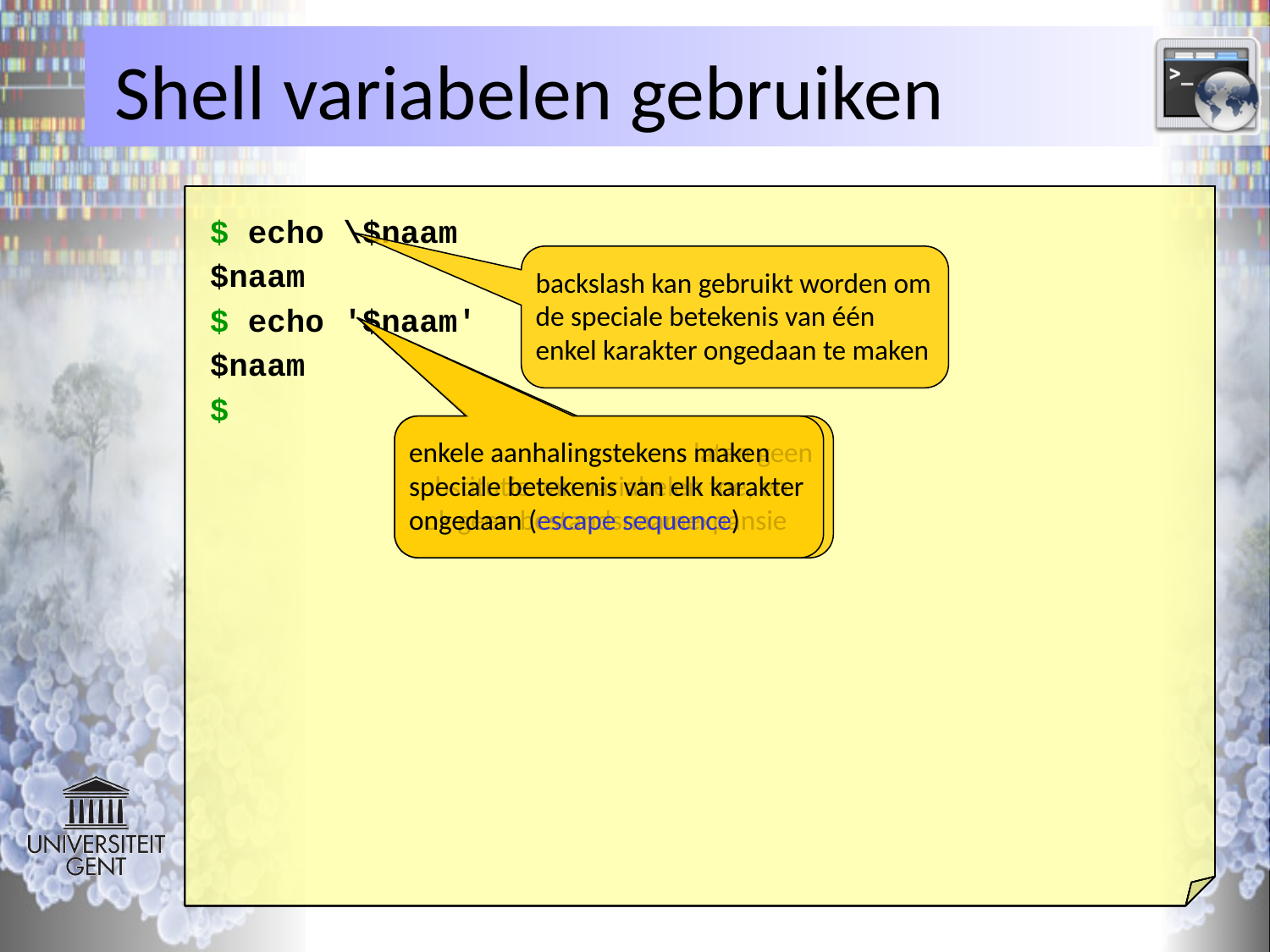

# Shell variabelen gebruiken
$ echo \$naam

$naam
$

  echo '$naam'

$naam
$
backslash kan gebruikt worden om de speciale betekenis van één enkel karakter ongedaan te maken
enkele aanhalingstekens laten geen substitutie van variabelen toe, en ook geen bestandsnaamexpansie
enkele aanhalingstekens maken speciale betekenis van elk karakter ongedaan (escape sequence)